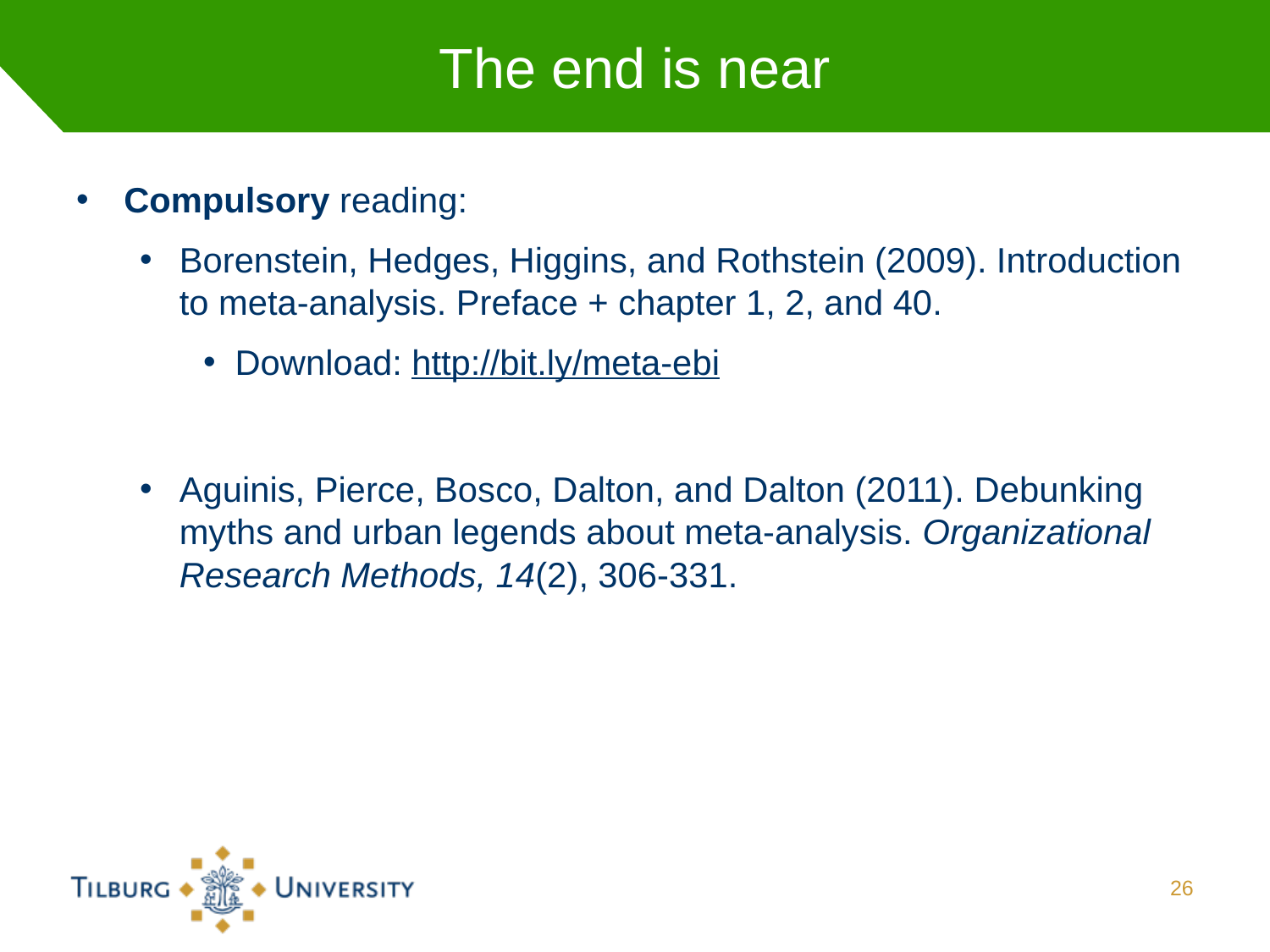

# The end is near
Compulsory reading:
Borenstein, Hedges, Higgins, and Rothstein (2009). Introduction to meta-analysis. Preface + chapter 1, 2, and 40.
Download: http://bit.ly/meta-ebi

Aguinis, Pierce, Bosco, Dalton, and Dalton (2011). Debunking myths and urban legends about meta-analysis. Organizational Research Methods, 14(2), 306-331.
26